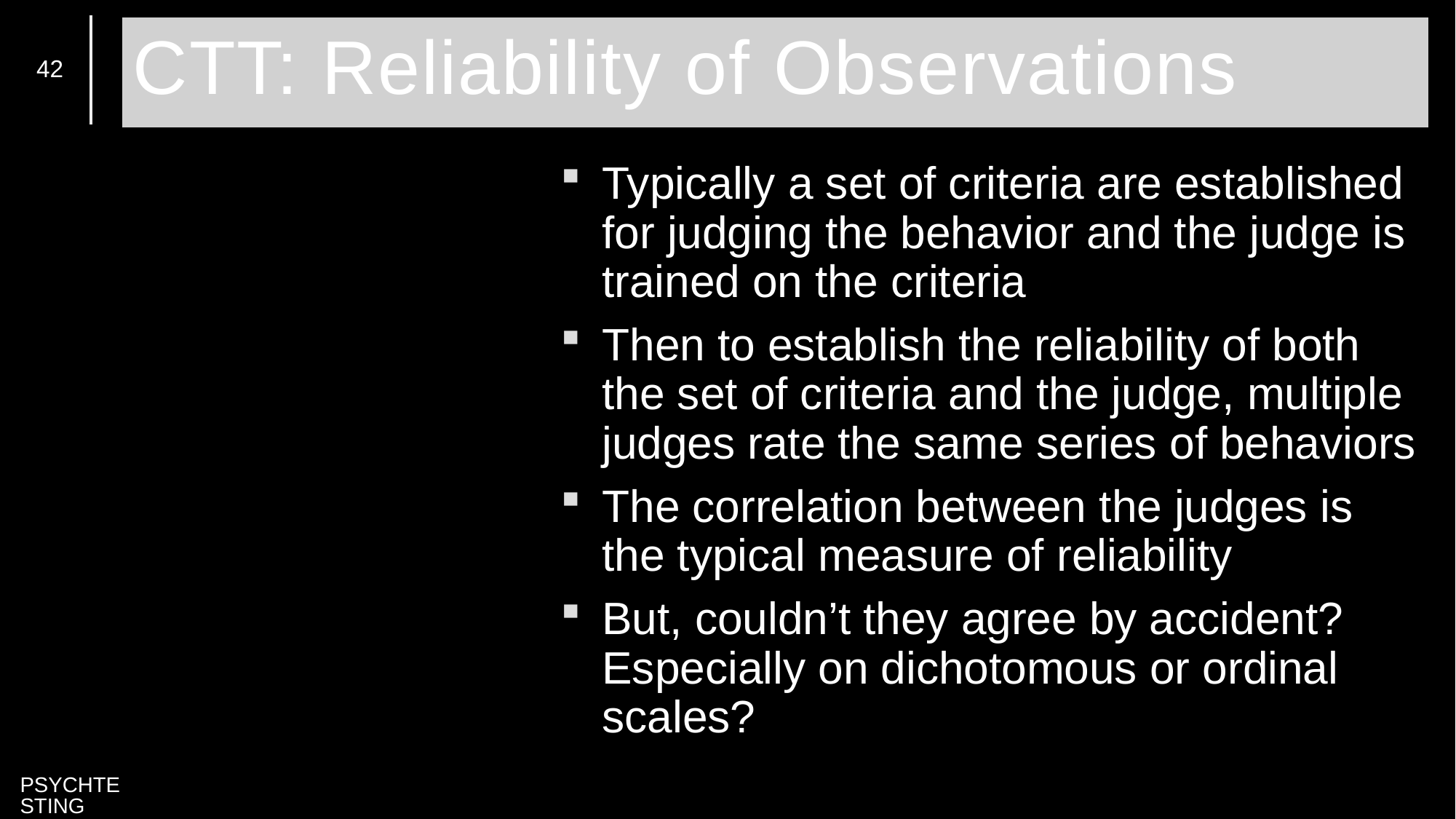

# CTT: Reliability of Observations
42
Typically a set of criteria are established for judging the behavior and the judge is trained on the criteria
Then to establish the reliability of both the set of criteria and the judge, multiple judges rate the same series of behaviors
The correlation between the judges is the typical measure of reliability
But, couldn’t they agree by accident?  Especially on dichotomous or ordinal scales?
PsychTesting